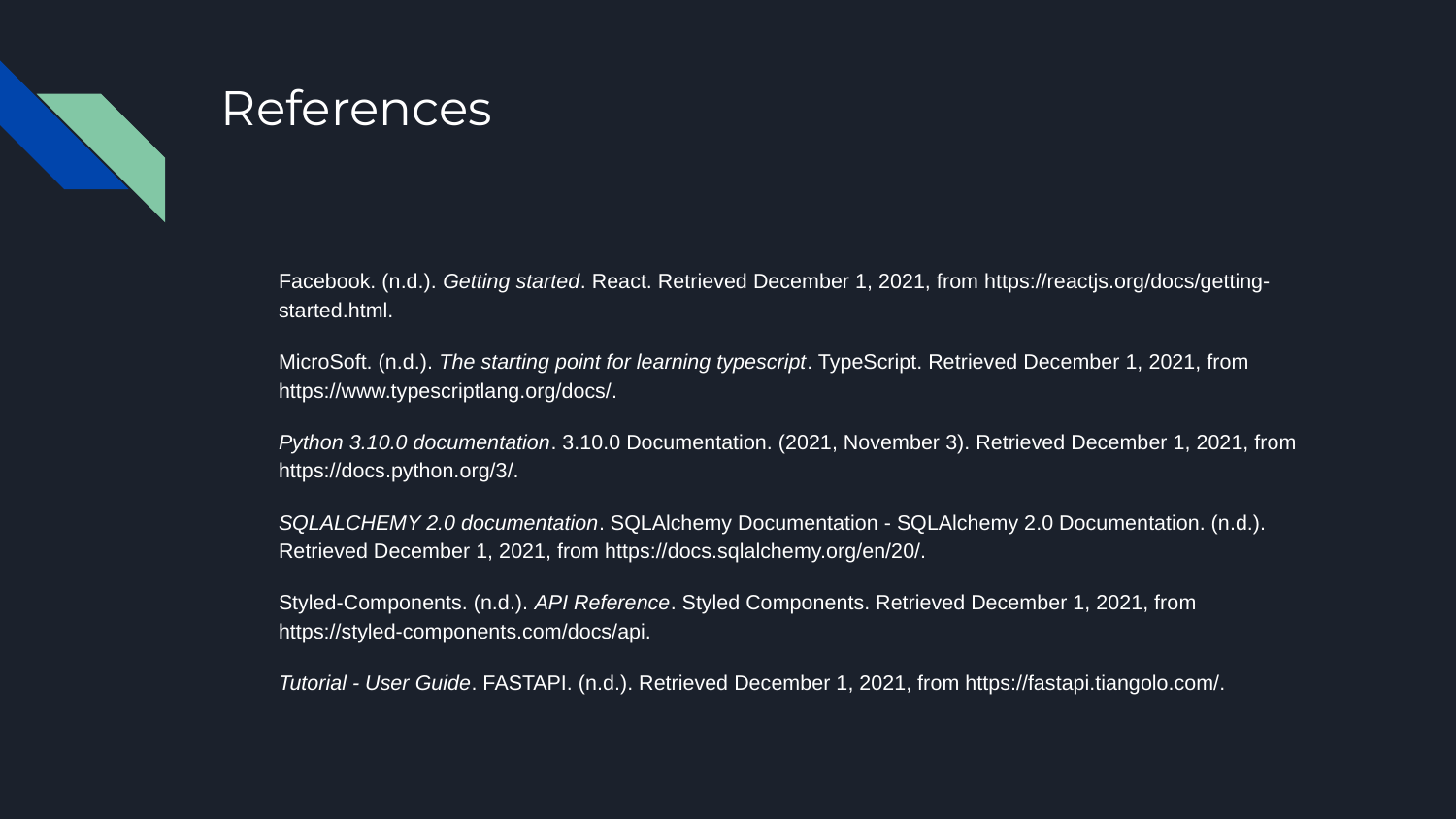

# References
Facebook. (n.d.). Getting started. React. Retrieved December 1, 2021, from https://reactjs.org/docs/getting-started.html.
MicroSoft. (n.d.). The starting point for learning typescript. TypeScript. Retrieved December 1, 2021, from https://www.typescriptlang.org/docs/.
Python 3.10.0 documentation. 3.10.0 Documentation. (2021, November 3). Retrieved December 1, 2021, from https://docs.python.org/3/.
SQLALCHEMY 2.0 documentation. SQLAlchemy Documentation - SQLAlchemy 2.0 Documentation. (n.d.). Retrieved December 1, 2021, from https://docs.sqlalchemy.org/en/20/.
Styled-Components. (n.d.). API Reference. Styled Components. Retrieved December 1, 2021, from https://styled-components.com/docs/api.
Tutorial - User Guide. FASTAPI. (n.d.). Retrieved December 1, 2021, from https://fastapi.tiangolo.com/.